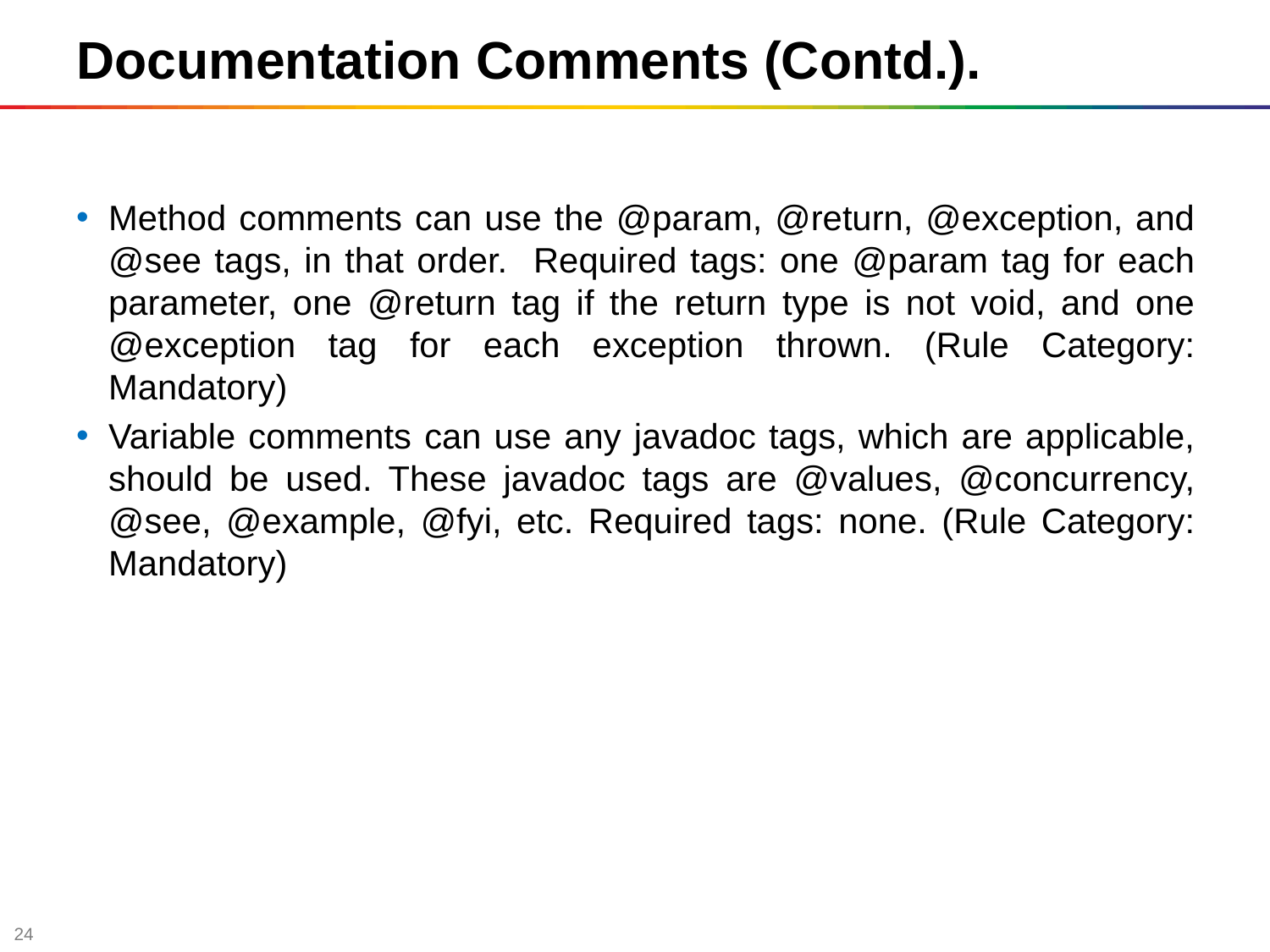

Documentation Comments (Contd.).
Method comments can use the @param, @return, @exception, and @see tags, in that order.  Required tags: one @param tag for each parameter, one @return tag if the return type is not void, and one @exception tag for each exception thrown. (Rule Category: Mandatory)
Variable comments can use any javadoc tags, which are applicable, should be used. These javadoc tags are @values, @concurrency, @see, @example, @fyi, etc. Required tags: none. (Rule Category: Mandatory)